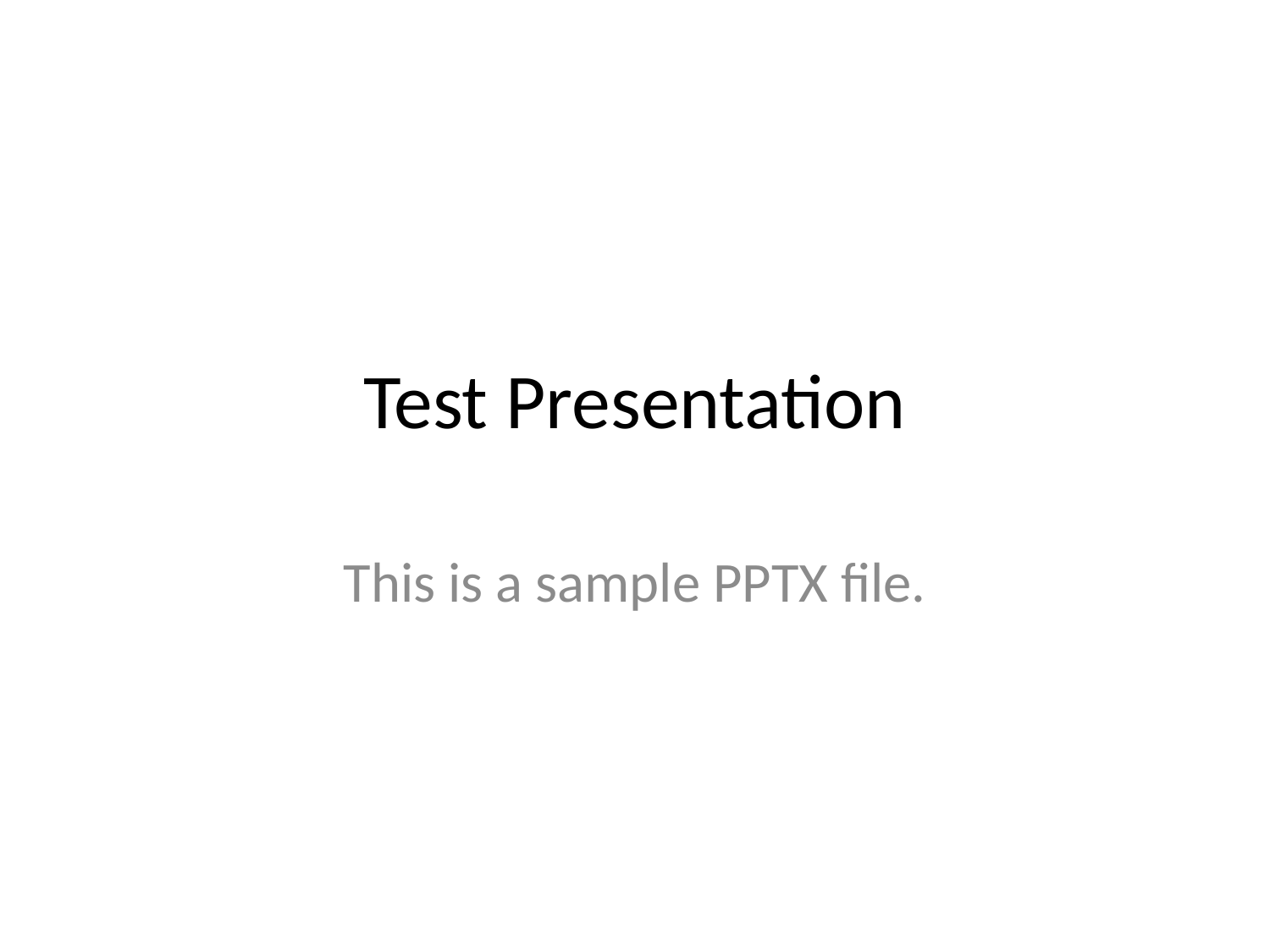

# Test Presentation
This is a sample PPTX file.